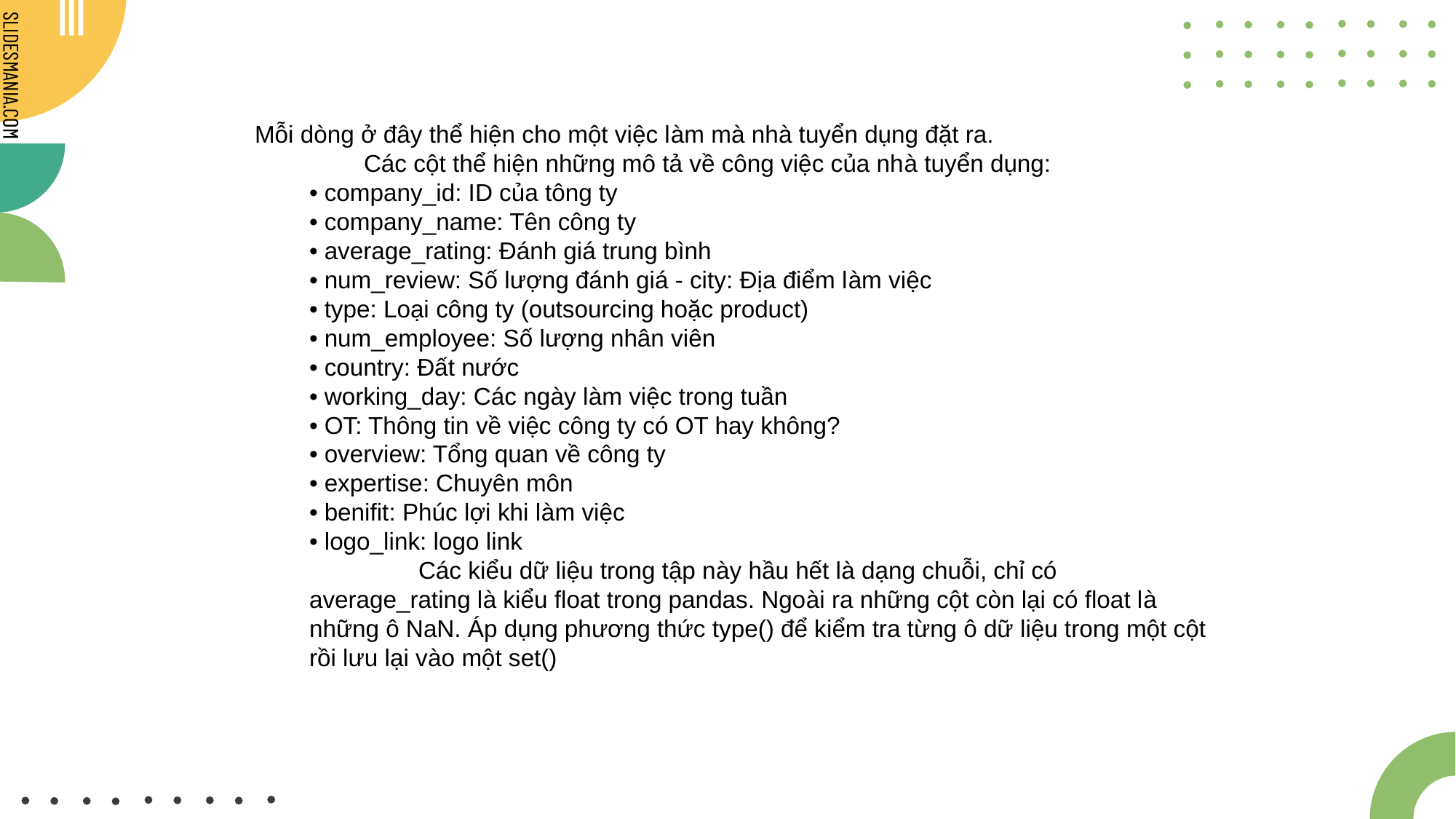

Mỗi dòng ở đây thể hiện cho một việc làm mà nhà tuyển dụng đặt ra.
	Các cột thể hiện những mô tả về công việc của nhà tuyển dụng:
• company_id: ID của tông ty
• company_name: Tên công ty
• average_rating: Đánh giá trung bình
• num_review: Số lượng đánh giá - city: Địa điểm làm việc
• type: Loại công ty (outsourcing hoặc product)
• num_employee: Số lượng nhân viên
• country: Đất nước
• working_day: Các ngày làm việc trong tuần
• OT: Thông tin về việc công ty có OT hay không?
• overview: Tổng quan về công ty
• expertise: Chuyên môn
• benifit: Phúc lợi khi làm việc
• logo_link: logo link
	Các kiểu dữ liệu trong tập này hầu hết là dạng chuỗi, chỉ có average_rating là kiểu float trong pandas. Ngoài ra những cột còn lại có float là những ô NaN. Áp dụng phương thức type() để kiểm tra từng ô dữ liệu trong một cột rồi lưu lại vào một set()